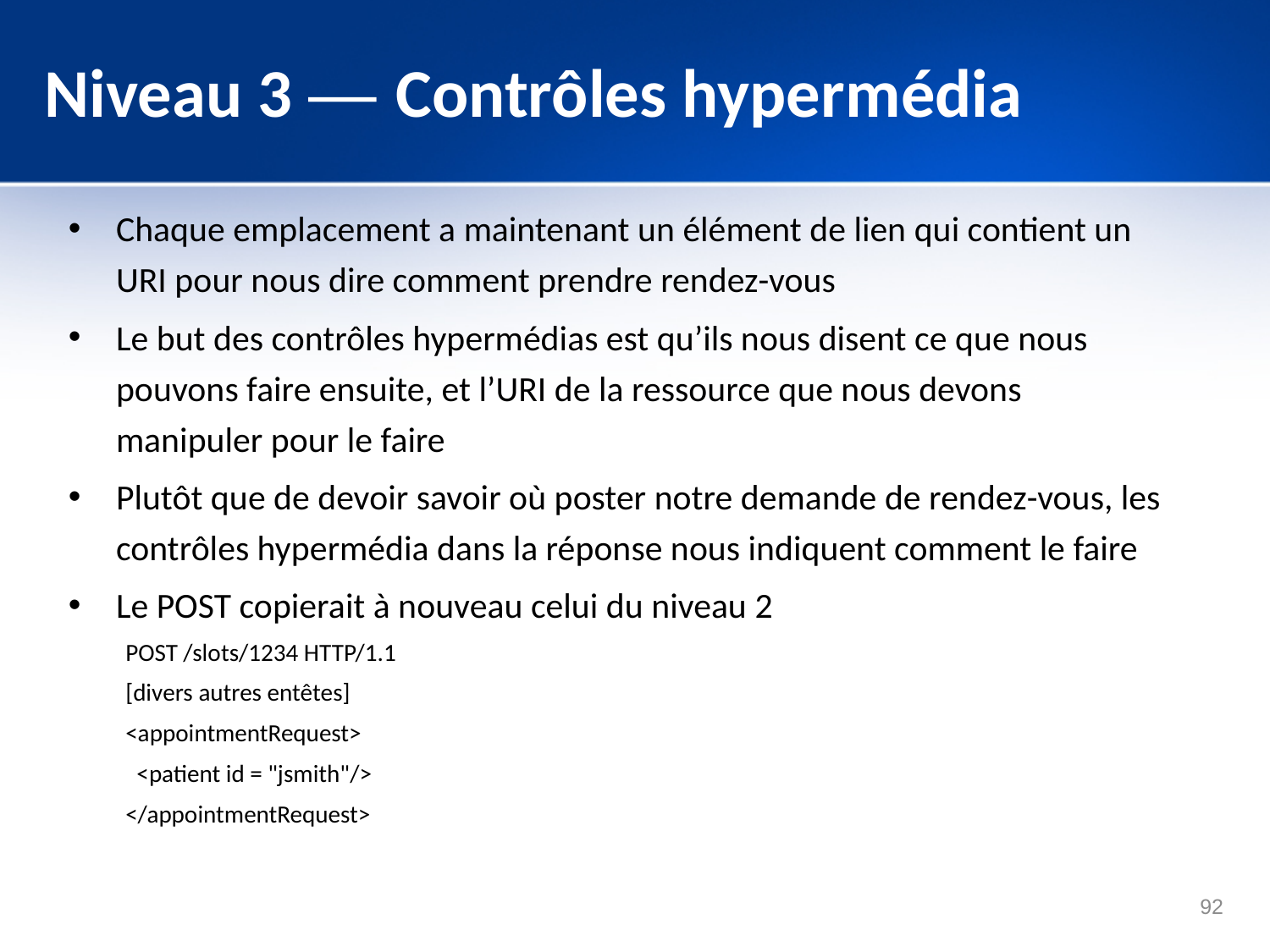

# Niveau 3 — Contrôles hypermédia
Chaque emplacement a maintenant un élément de lien qui contient un URI pour nous dire comment prendre rendez-vous
Le but des contrôles hypermédias est qu’ils nous disent ce que nous pouvons faire ensuite, et l’URI de la ressource que nous devons manipuler pour le faire
Plutôt que de devoir savoir où poster notre demande de rendez-vous, les contrôles hypermédia dans la réponse nous indiquent comment le faire
Le POST copierait à nouveau celui du niveau 2
POST /slots/1234 HTTP/1.1
[divers autres entêtes]
<appointmentRequest>
  <patient id = "jsmith"/>
</appointmentRequest>
92